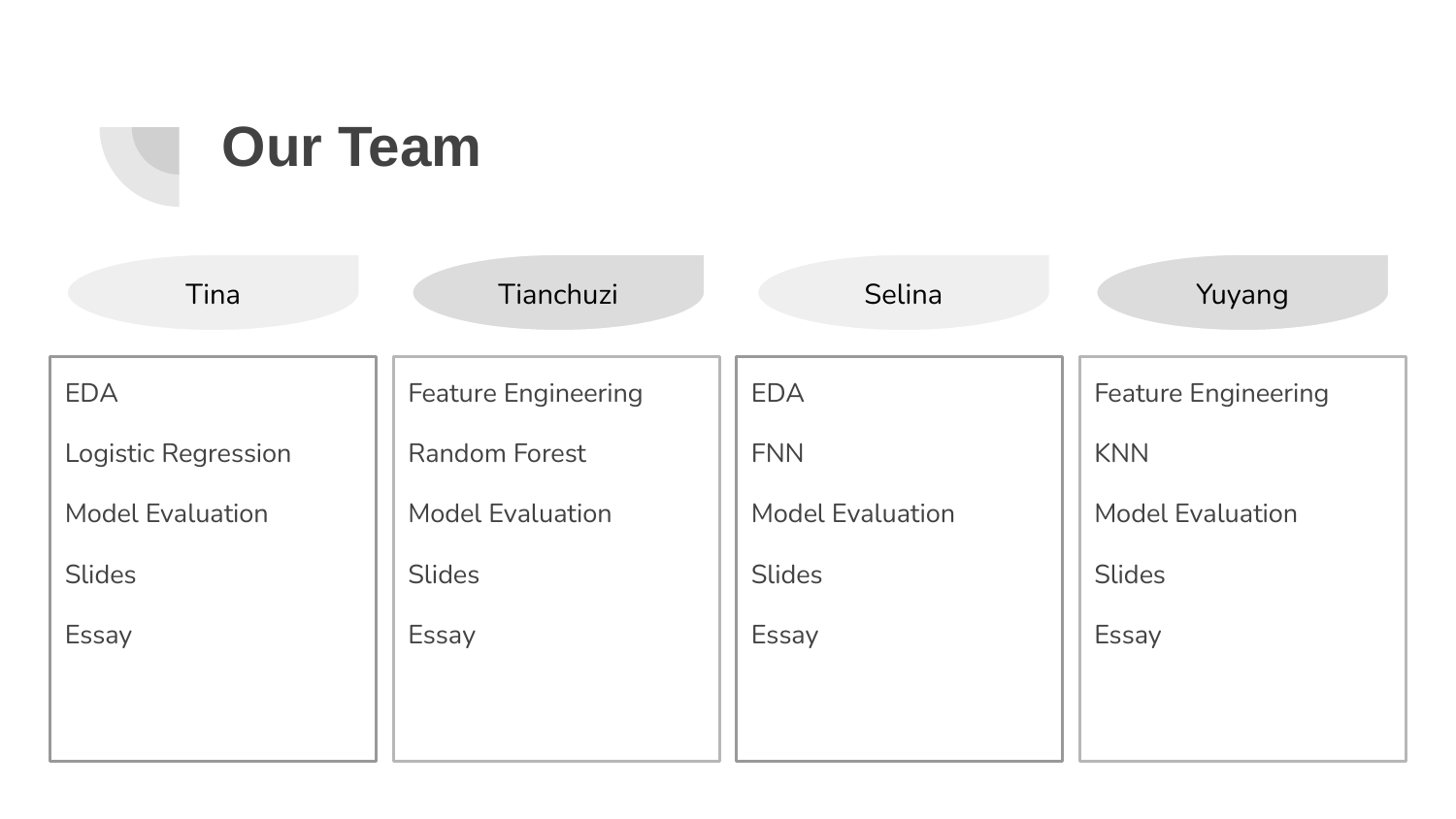

# Our Team
Tina
Tianchuzi
Selina
Yuyang
EDA
Logistic Regression
Model Evaluation
Slides
Essay
Feature Engineering
Random Forest
Model Evaluation
Slides
Essay
EDA
FNN
Model Evaluation
Slides
Essay
Feature Engineering
KNN
Model Evaluation
Slides
Essay